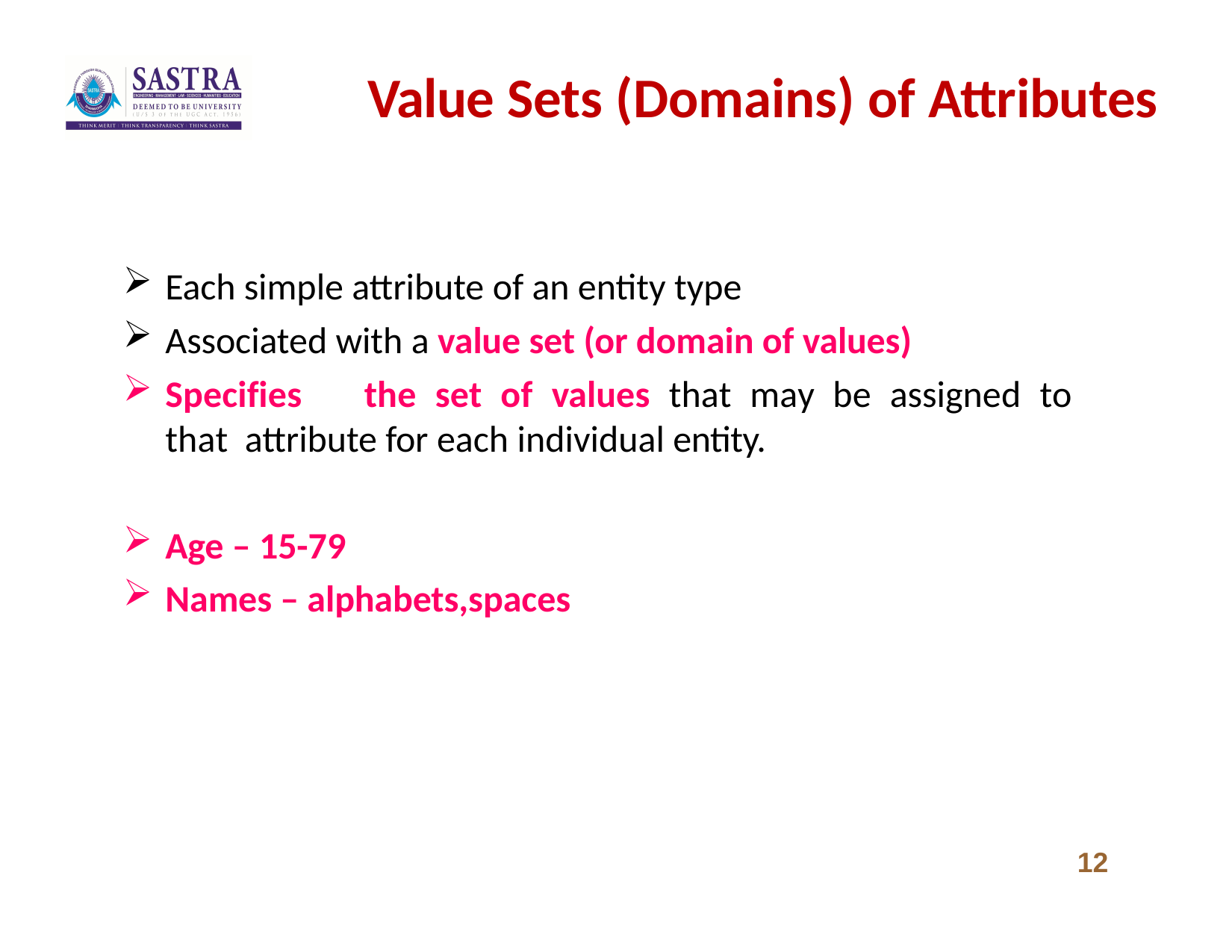

# Value Sets (Domains) of Attributes
Each simple attribute of an entity type
Associated with a value set (or domain of values)
Specifies	the	set	of	values	that	may	be	assigned	to	that  attribute for each individual entity.

Age – 15-79
Names – alphabets,spaces
12